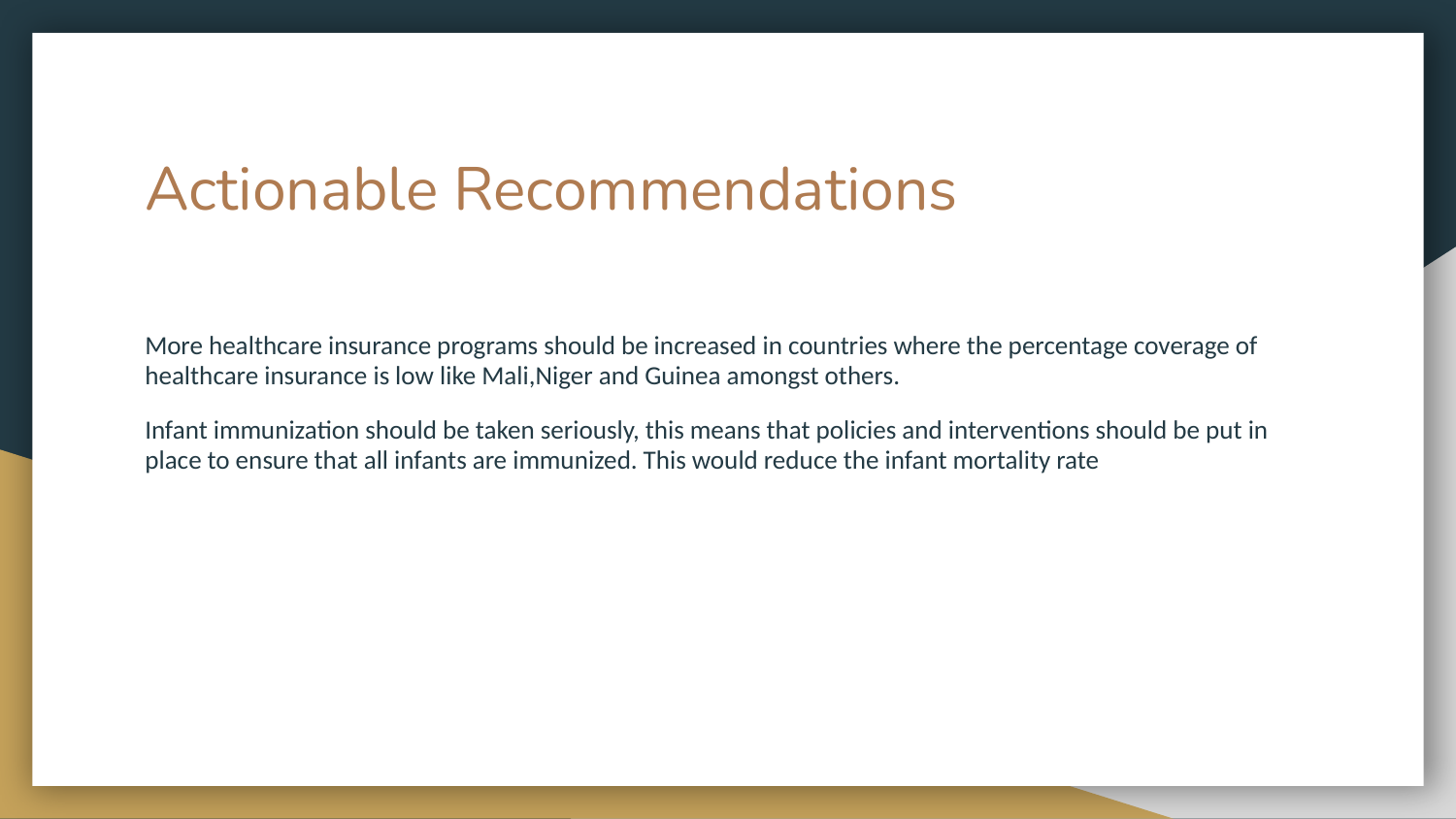

# Actionable Recommendations
More healthcare insurance programs should be increased in countries where the percentage coverage of healthcare insurance is low like Mali,Niger and Guinea amongst others.
Infant immunization should be taken seriously, this means that policies and interventions should be put in place to ensure that all infants are immunized. This would reduce the infant mortality rate